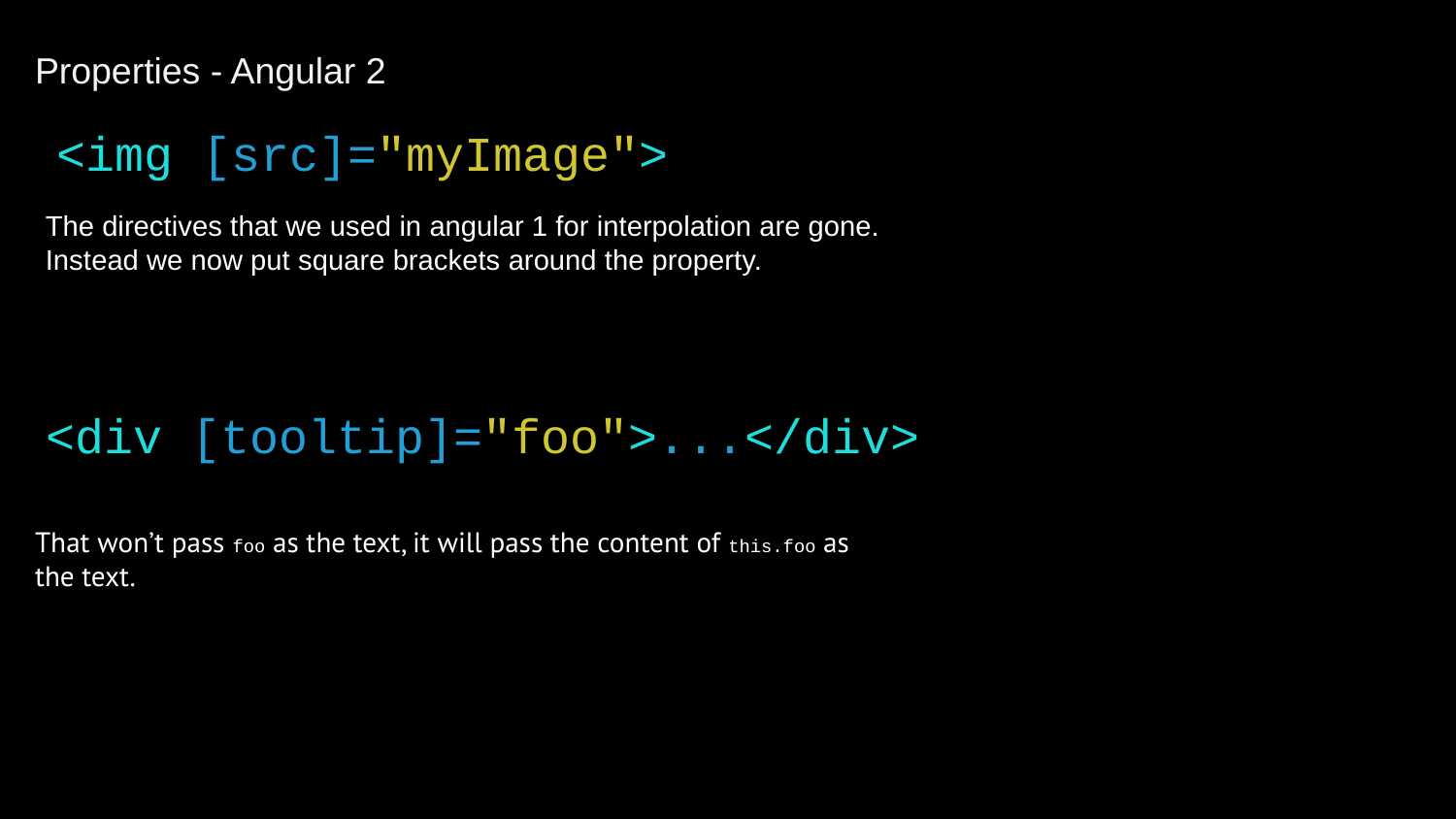

Properties - Angular 2
<img [src]="myImage">
The directives that we used in angular 1 for interpolation are gone. Instead we now put square brackets around the property.
<div [tooltip]="foo">...</div>
That won’t pass foo as the text, it will pass the content of this.foo as the text.